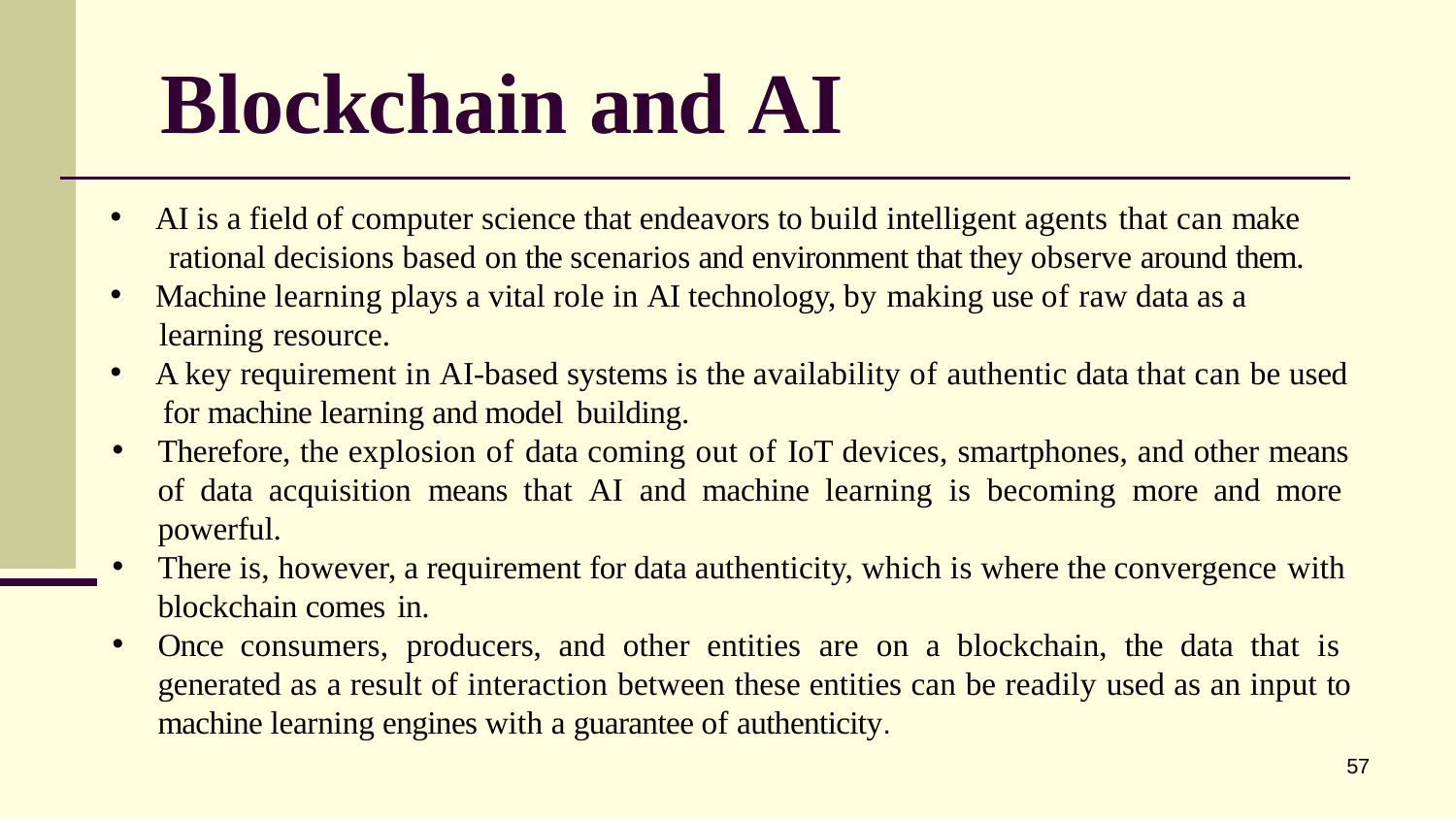

# Blockchain and AI
AI is a field of computer science that endeavors to build intelligent agents that can make
rational decisions based on the scenarios and environment that they observe around them.
Machine learning plays a vital role in AI technology, by making use of raw data as a
learning resource.
A key requirement in AI-based systems is the availability of authentic data that can be used
for machine learning and model building.
Therefore, the explosion of data coming out of IoT devices, smartphones, and other means  of data acquisition means that AI and machine learning is becoming more and more  powerful.
There is, however, a requirement for data authenticity, which is where the convergence with
blockchain comes in.
Once consumers, producers, and other entities are on a blockchain, the data that is  generated as a result of interaction between these entities can be readily used as an input to  machine learning engines with a guarantee of authenticity.
57